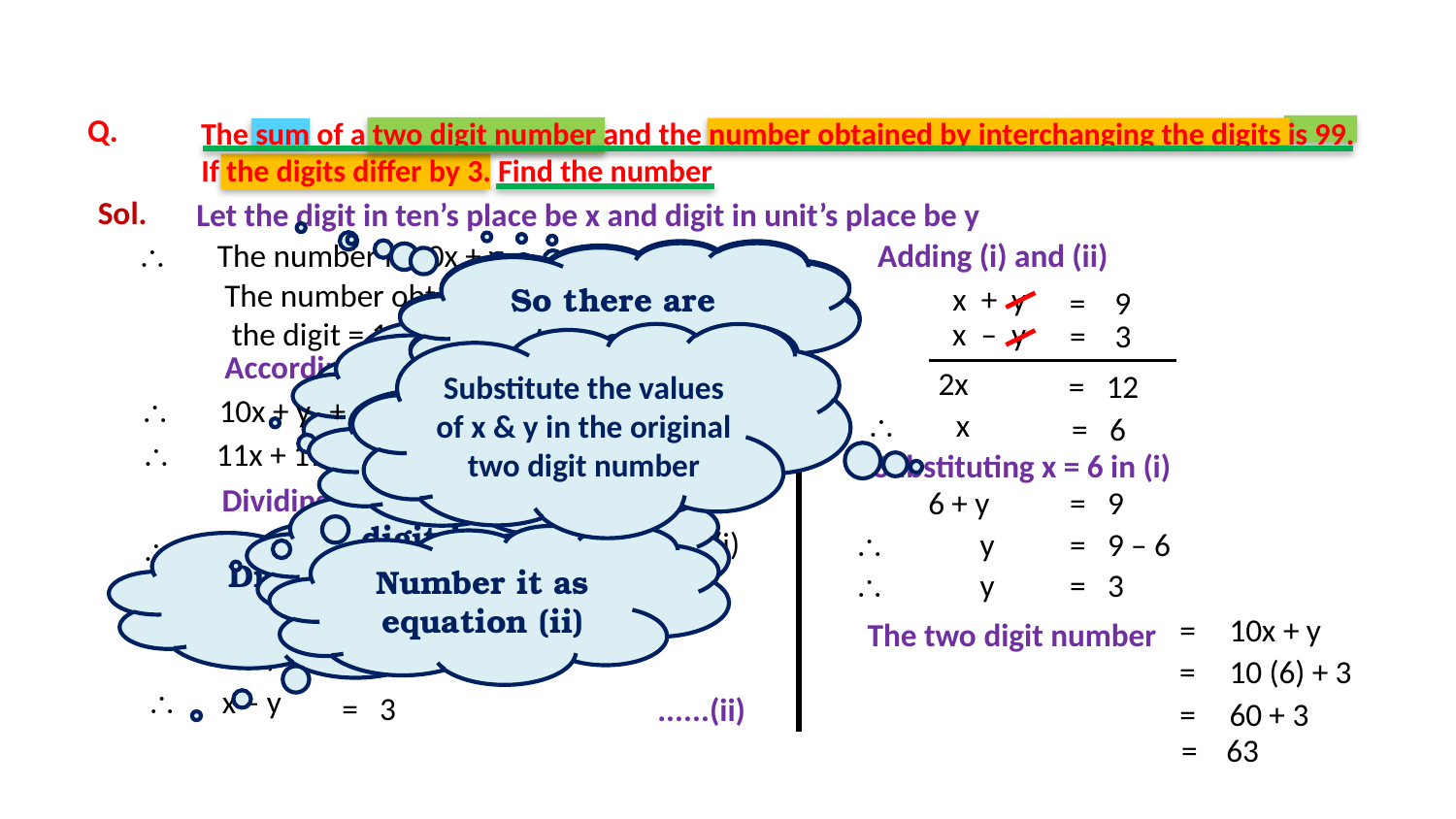

Q.
         The sum of a two digit number and the number obtained by interchanging the digits is 99.
	If the digits differ by 3. Find the number

Sol.
Let the digit in ten’s place be x and digit in unit’s place be y
∴       The number is 10x + y
Adding (i) and (ii)
Here digits differ by 3,
So there are two cases
The number obtained by interchanging
 the digit = 10y + x
x  +  y
=    9
What do we need to find ?
x  –  y
=    3
We need to find a two digit number.
A two digit number has two parts.
Substitute the values of x & y in the original two digit number
According to the first condition
2x
=   12
Number it as equation (i)
∴
10x + y
+
10y + x
=    99
∴	  x
=   6
∴ 	11x + 11y
=    99
Substituting x = 6 in (i)
Dividing throughout by 11
6 + y
=   9
digit in units place.
......(i)
∴ 	  y
=   9 – 6
=   9
Digit in tens place.
∴ 	x + y
Number it as equation (ii)
∴ 	  y
=   3
Case (I) :
=	   10x + y
The two digit number
x > y
=	   10 (6) + 3
∴ 	x – y
=   3
......(ii)
=	   60 + 3
=    63